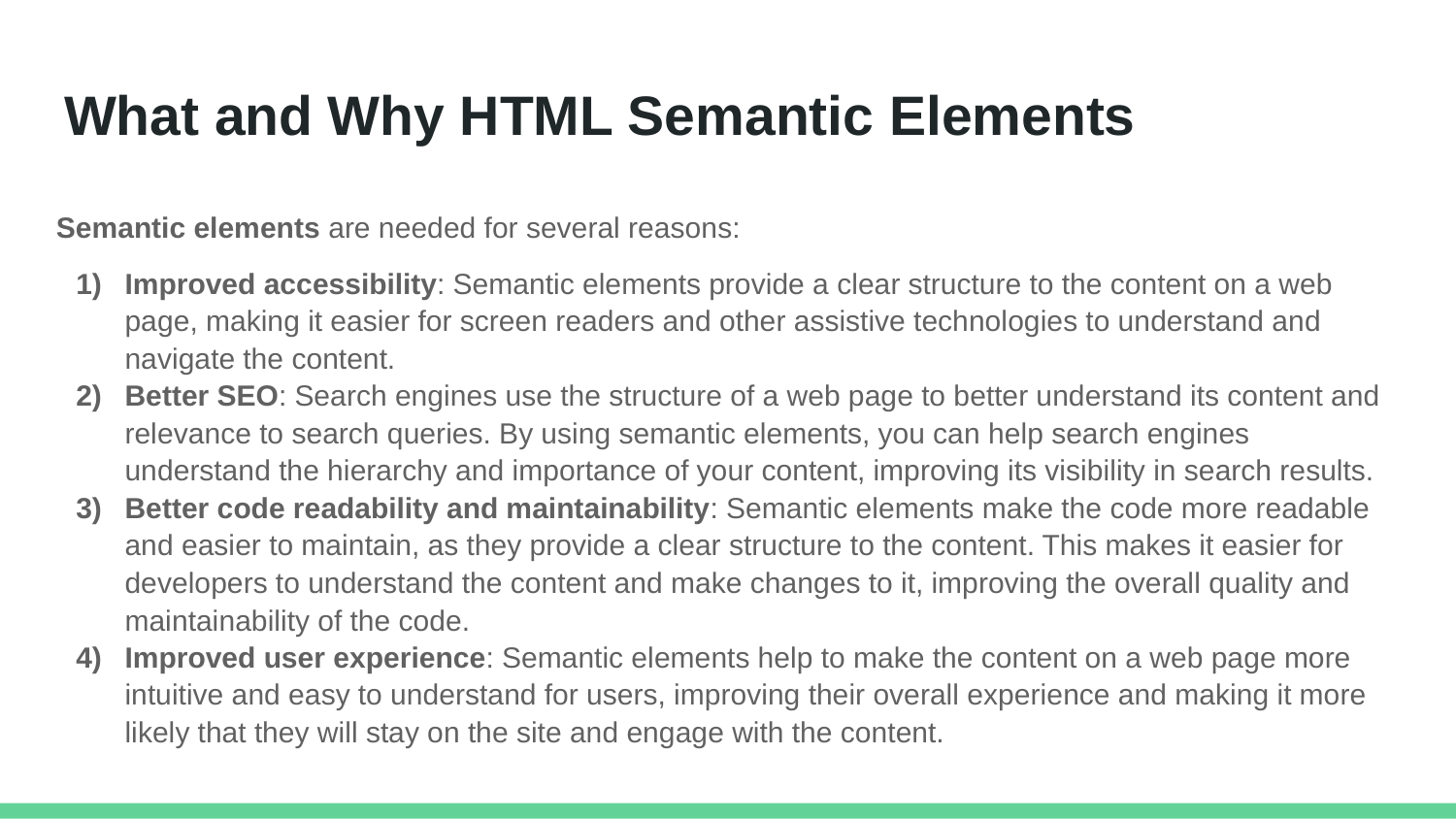

# What and Why HTML Semantic Elements
Semantic elements are needed for several reasons:
Improved accessibility: Semantic elements provide a clear structure to the content on a web page, making it easier for screen readers and other assistive technologies to understand and navigate the content.
Better SEO: Search engines use the structure of a web page to better understand its content and relevance to search queries. By using semantic elements, you can help search engines understand the hierarchy and importance of your content, improving its visibility in search results.
Better code readability and maintainability: Semantic elements make the code more readable and easier to maintain, as they provide a clear structure to the content. This makes it easier for developers to understand the content and make changes to it, improving the overall quality and maintainability of the code.
Improved user experience: Semantic elements help to make the content on a web page more intuitive and easy to understand for users, improving their overall experience and making it more likely that they will stay on the site and engage with the content.